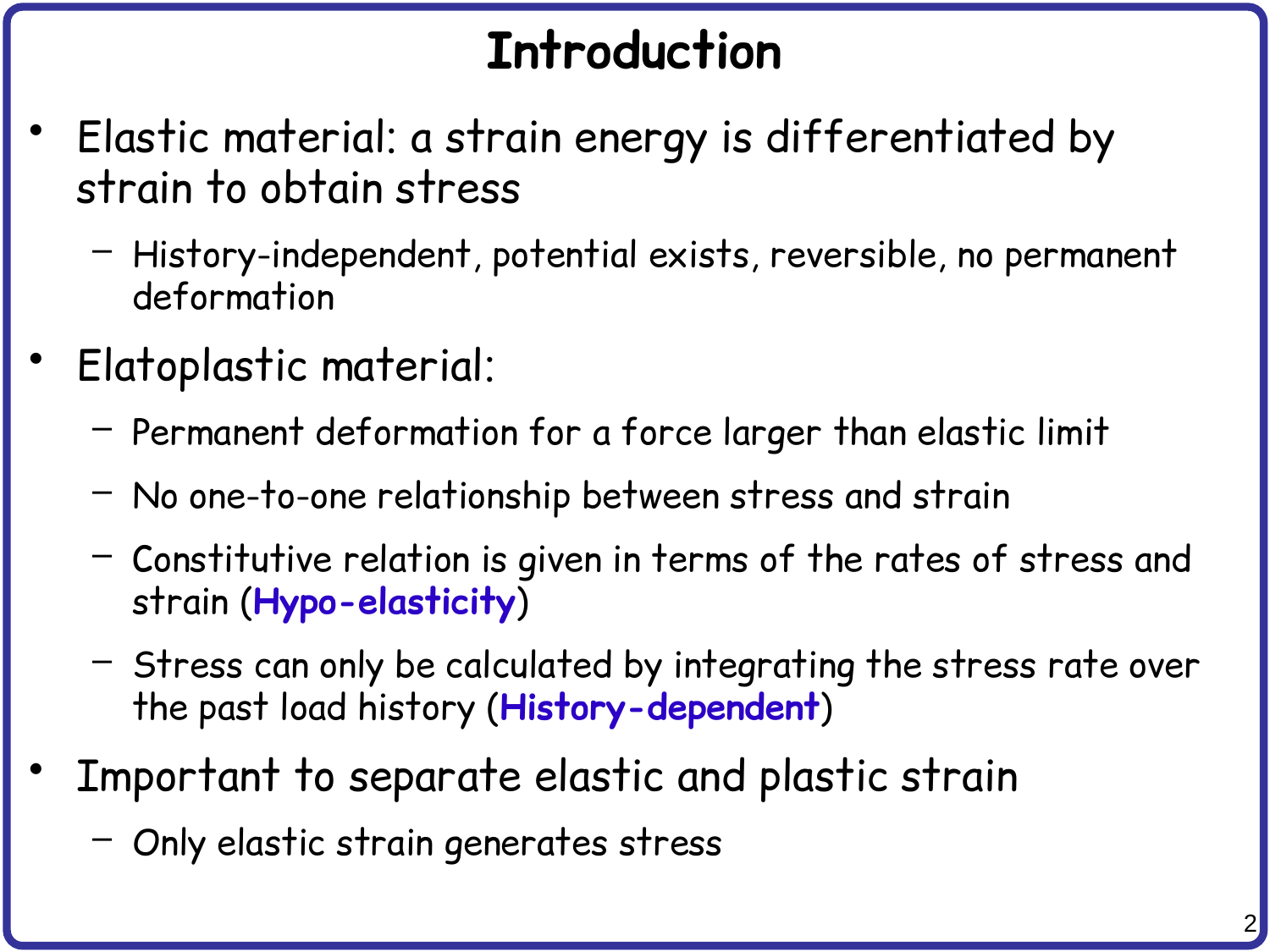

# Introduction
Elastic material: a strain energy is differentiated by strain to obtain stress
History-independent, potential exists, reversible, no permanent deformation
Elatoplastic material:
Permanent deformation for a force larger than elastic limit
No one-to-one relationship between stress and strain
Constitutive relation is given in terms of the rates of stress and strain (Hypo-elasticity)
Stress can only be calculated by integrating the stress rate over the past load history (History-dependent)
Important to separate elastic and plastic strain
Only elastic strain generates stress